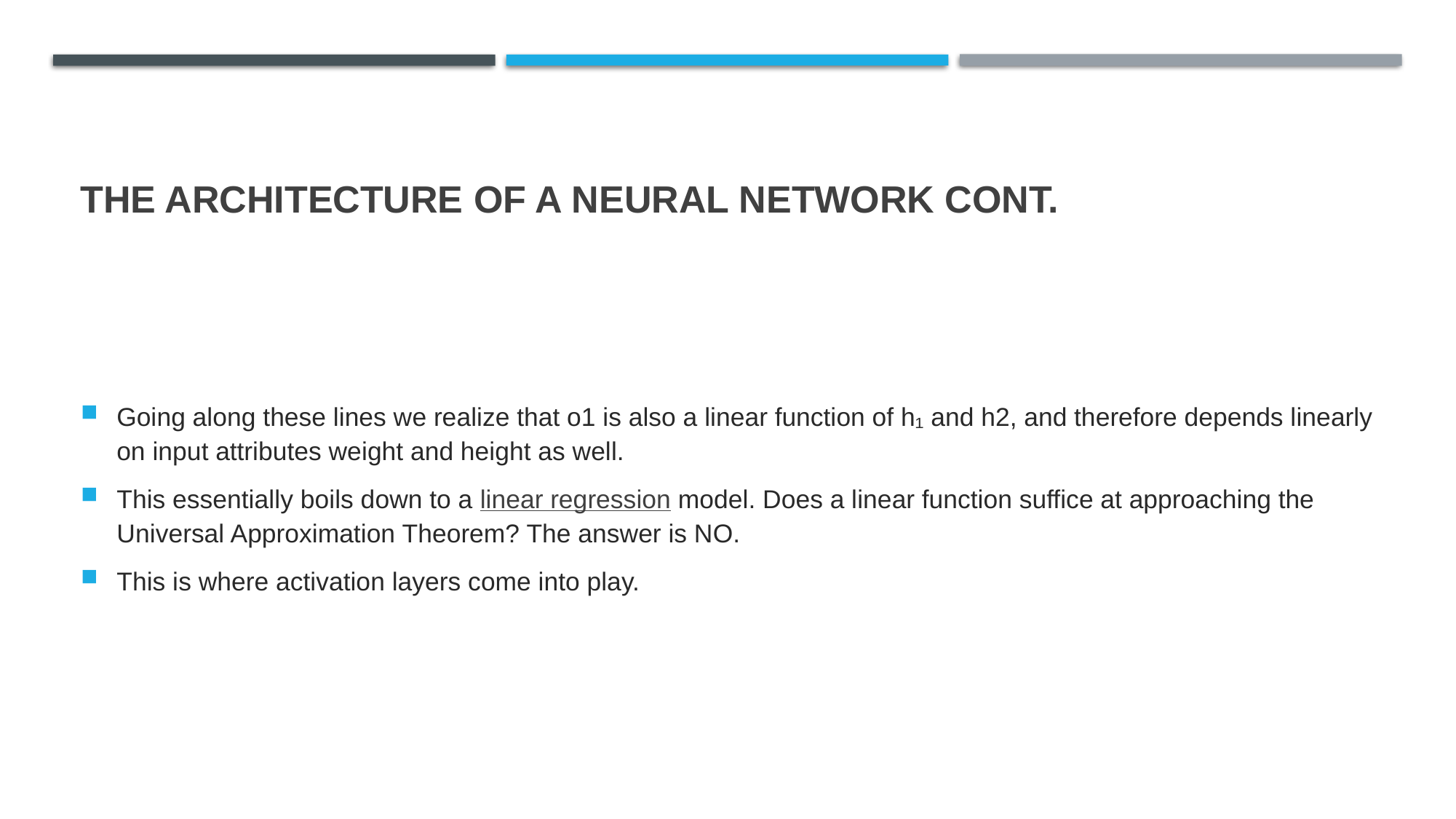

# The architecture of a Neural Network cont.
Going along these lines we realize that o1 is also a linear function of h₁ and h2, and therefore depends linearly on input attributes weight and height as well.
This essentially boils down to a linear regression model. Does a linear function suffice at approaching the Universal Approximation Theorem? The answer is NO.
This is where activation layers come into play.